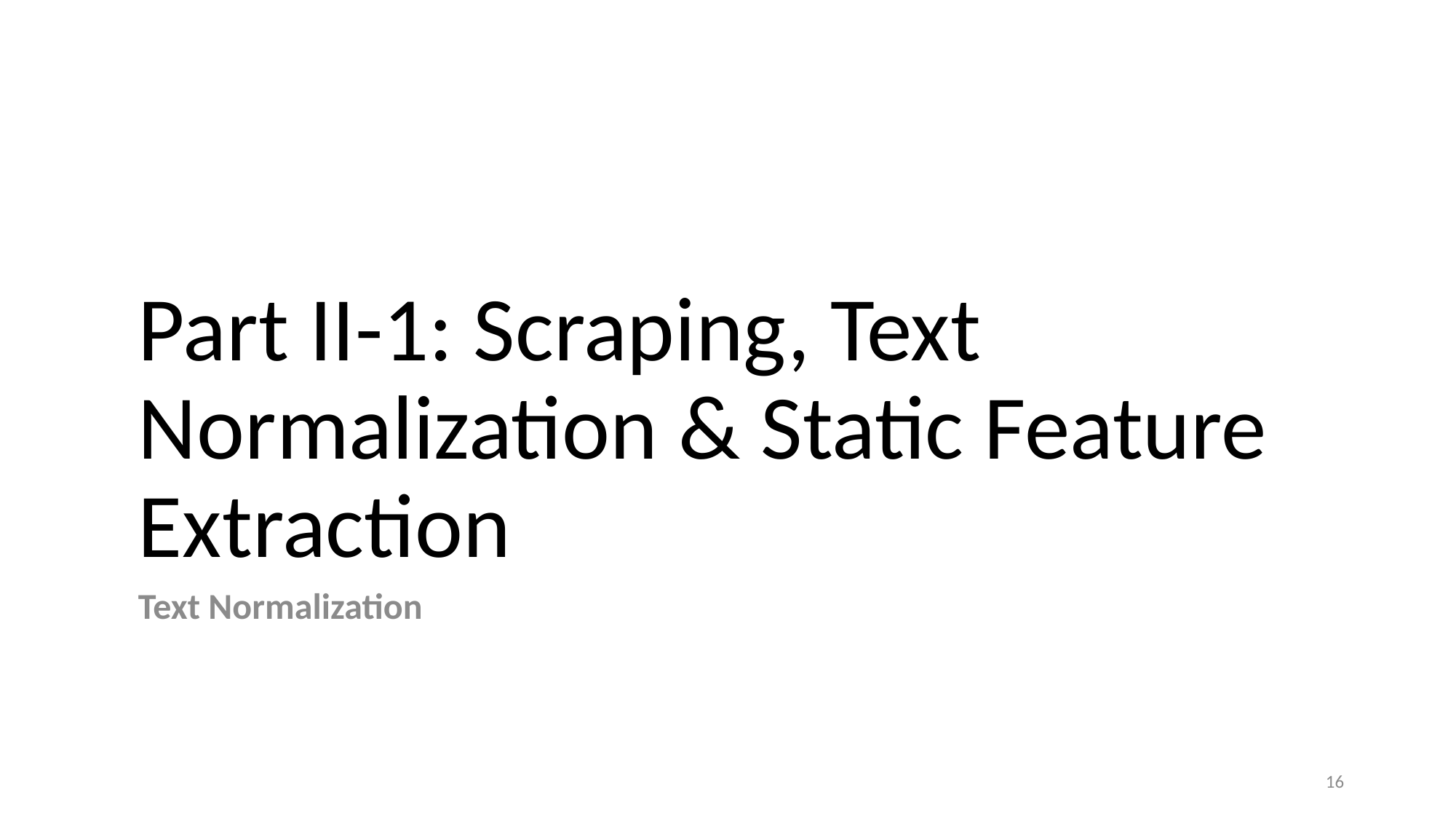

# Part II-1: Scraping, Text Normalization & Static Feature Extraction
Text Normalization
16